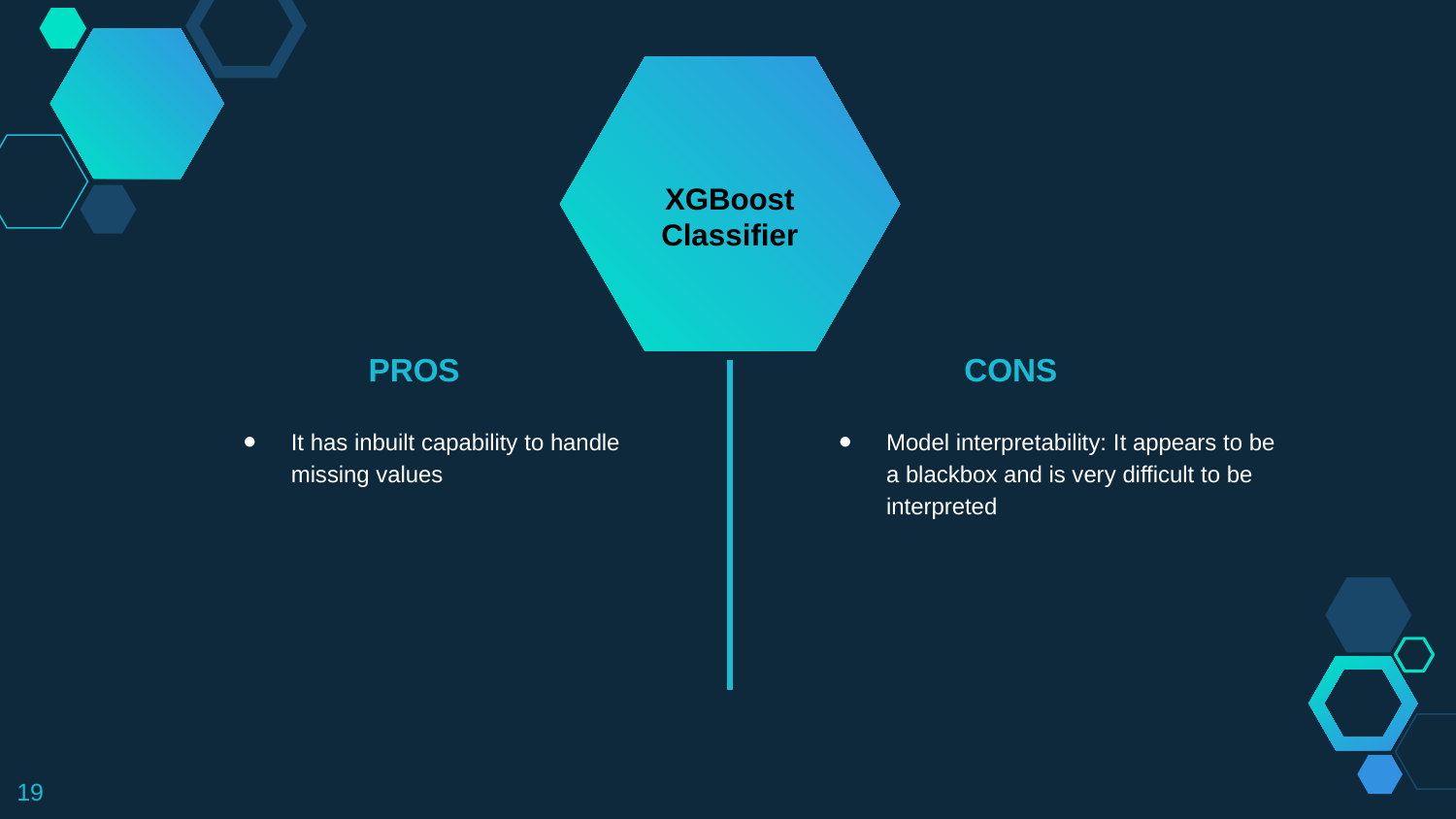

XGBoost Classifier
PROS
CONS
It has inbuilt capability to handle missing values

Model interpretability: It appears to be a blackbox and is very difficult to be interpreted

19